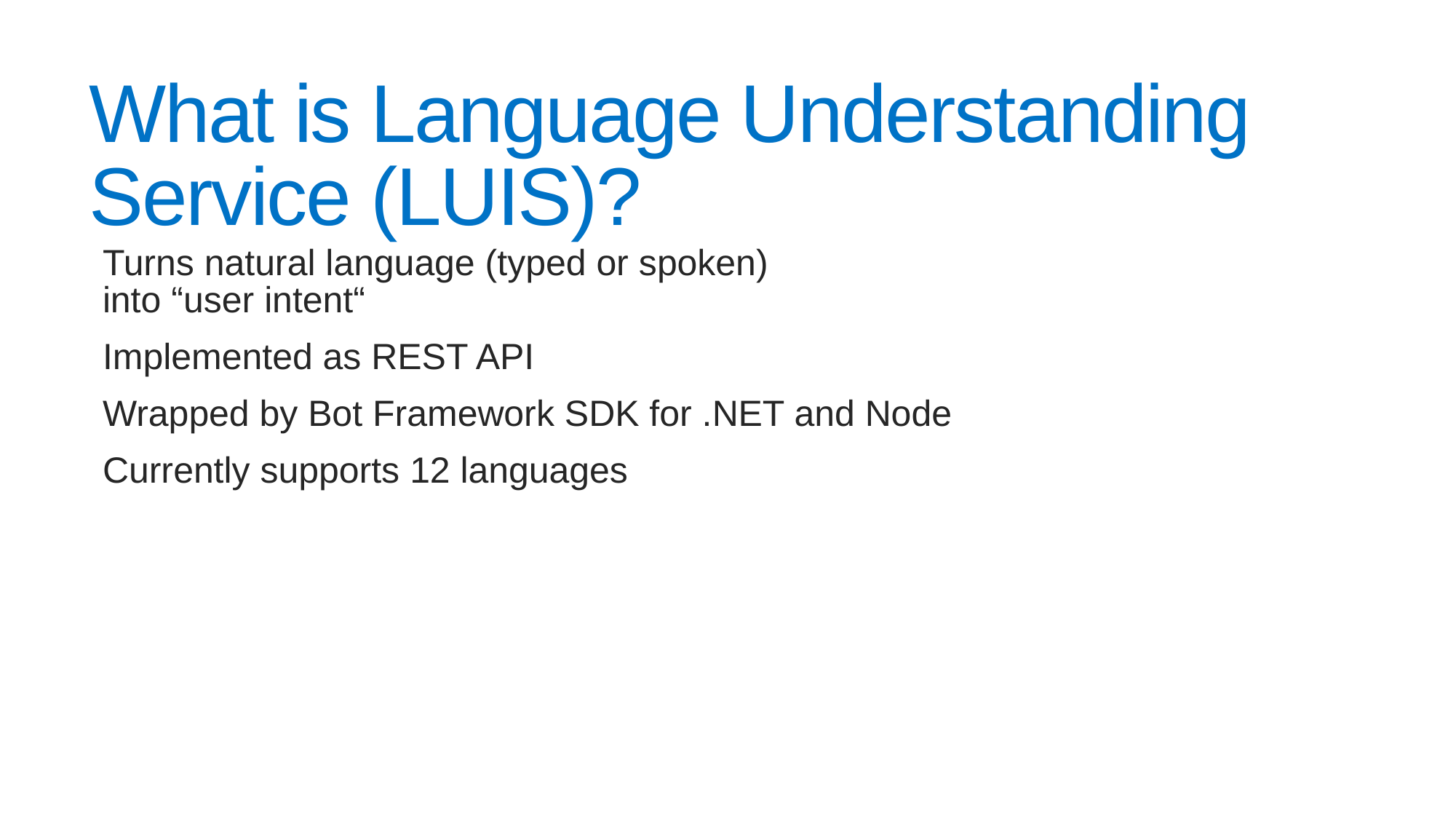

# What is Language Understanding Service (LUIS)?
Turns natural language (typed or spoken)
into “user intent“
Implemented as REST API
Wrapped by Bot Framework SDK for .NET and Node
Currently supports 12 languages